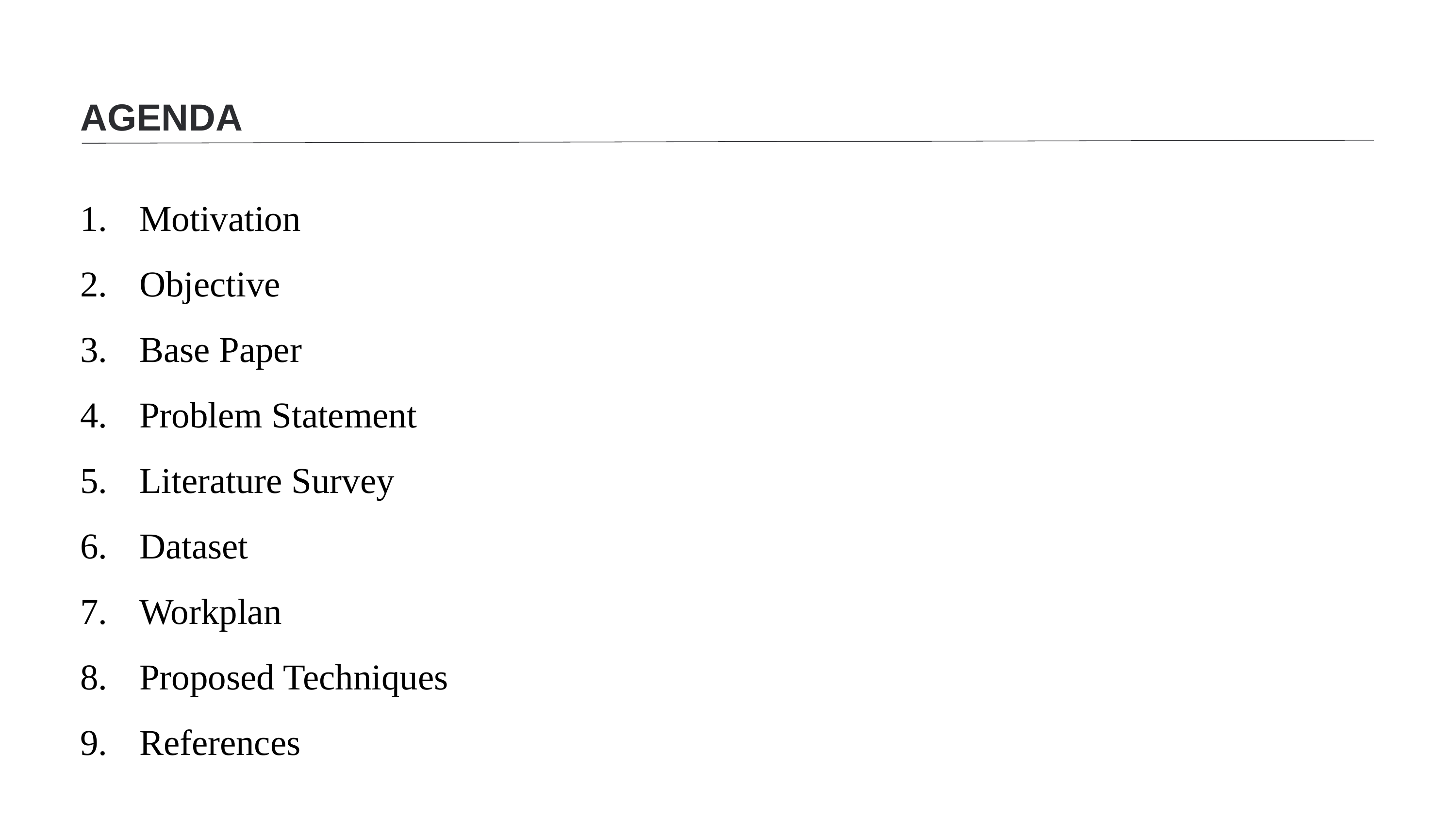

AGENDA
Motivation
Objective
Base Paper
Problem Statement
Literature Survey
Dataset
Workplan
Proposed Techniques
References